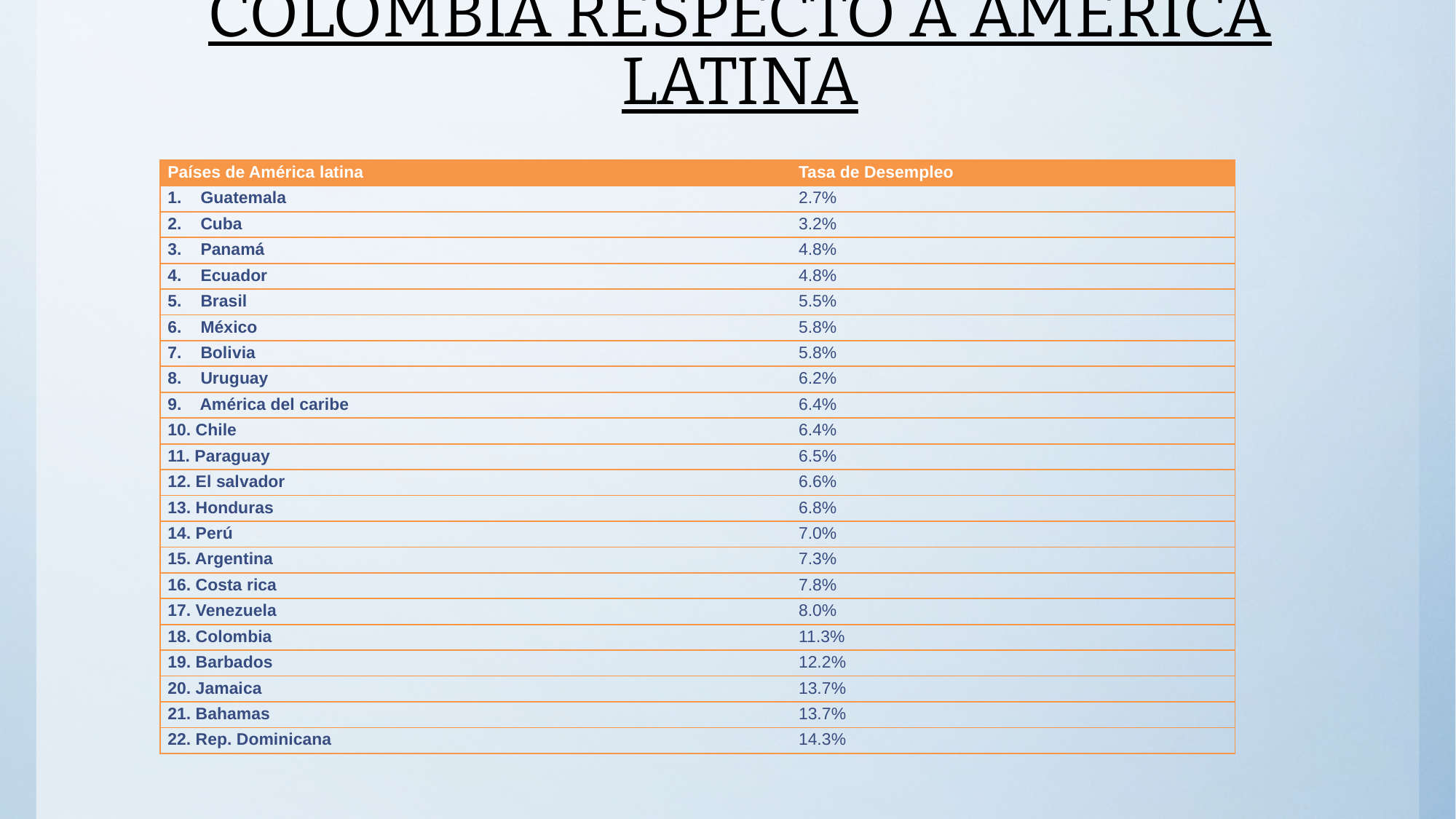

# COLOMBIA RESPECTO A AMÉRICA LATINA

| Países de América latina | Tasa de Desempleo |
| --- | --- |
| 1.    Guatemala | 2.7% |
| 2.    Cuba | 3.2% |
| 3.    Panamá | 4.8% |
| 4.    Ecuador | 4.8% |
| 5.    Brasil | 5.5% |
| 6.    México | 5.8% |
| 7.    Bolivia | 5.8% |
| 8.    Uruguay | 6.2% |
| 9.    América del caribe | 6.4% |
| 10. Chile | 6.4% |
| 11. Paraguay | 6.5% |
| 12. El salvador | 6.6% |
| 13. Honduras | 6.8% |
| 14. Perú | 7.0% |
| 15. Argentina | 7.3% |
| 16. Costa rica | 7.8% |
| 17. Venezuela | 8.0% |
| 18. Colombia | 11.3% |
| 19. Barbados | 12.2% |
| 20. Jamaica | 13.7% |
| 21. Bahamas | 13.7% |
| 22. Rep. Dominicana | 14.3% |